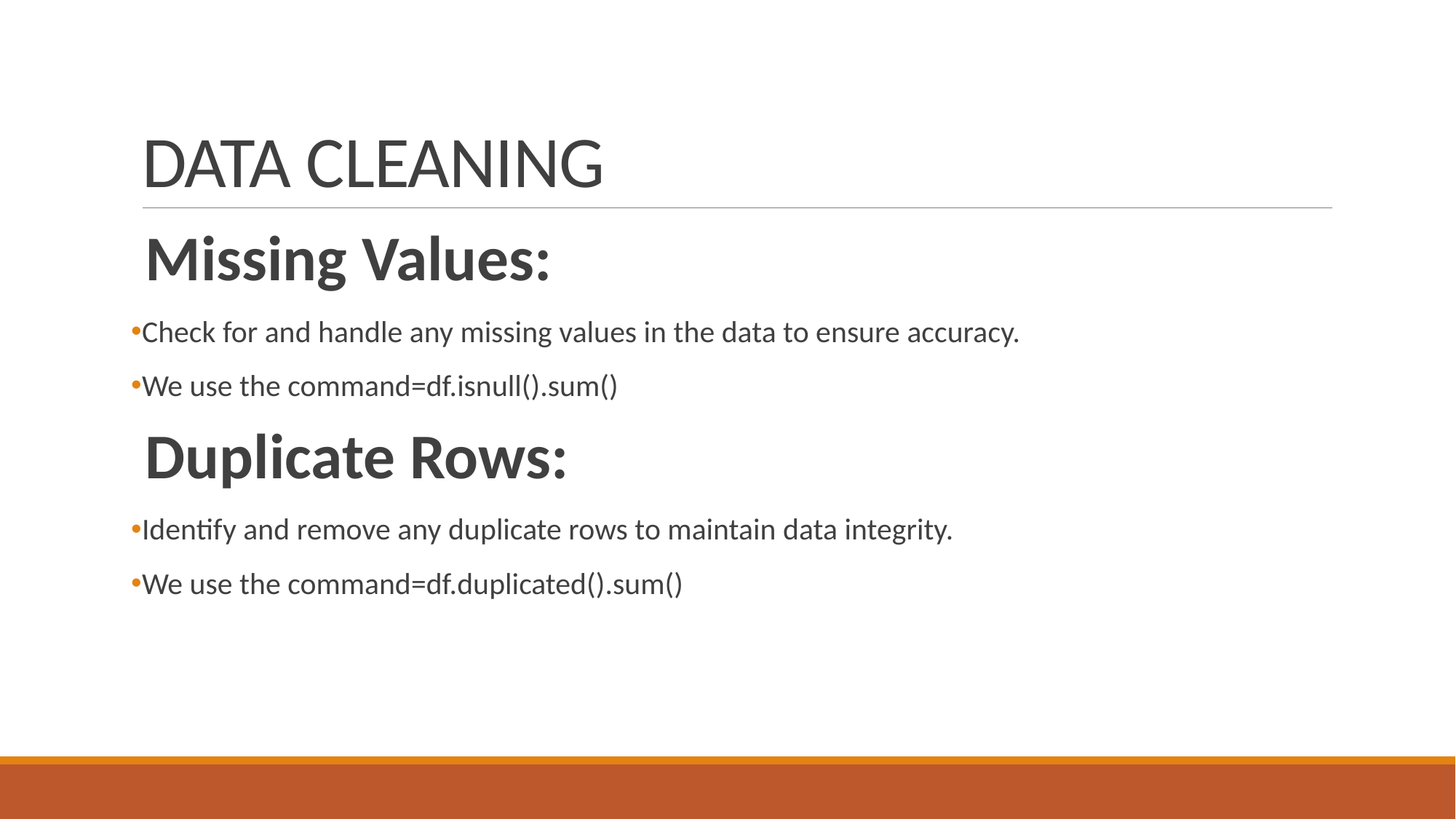

# DATA CLEANING
Missing Values:
Check for and handle any missing values in the data to ensure accuracy.
We use the command=df.isnull().sum()
Duplicate Rows:
Identify and remove any duplicate rows to maintain data integrity.
We use the command=df.duplicated().sum()